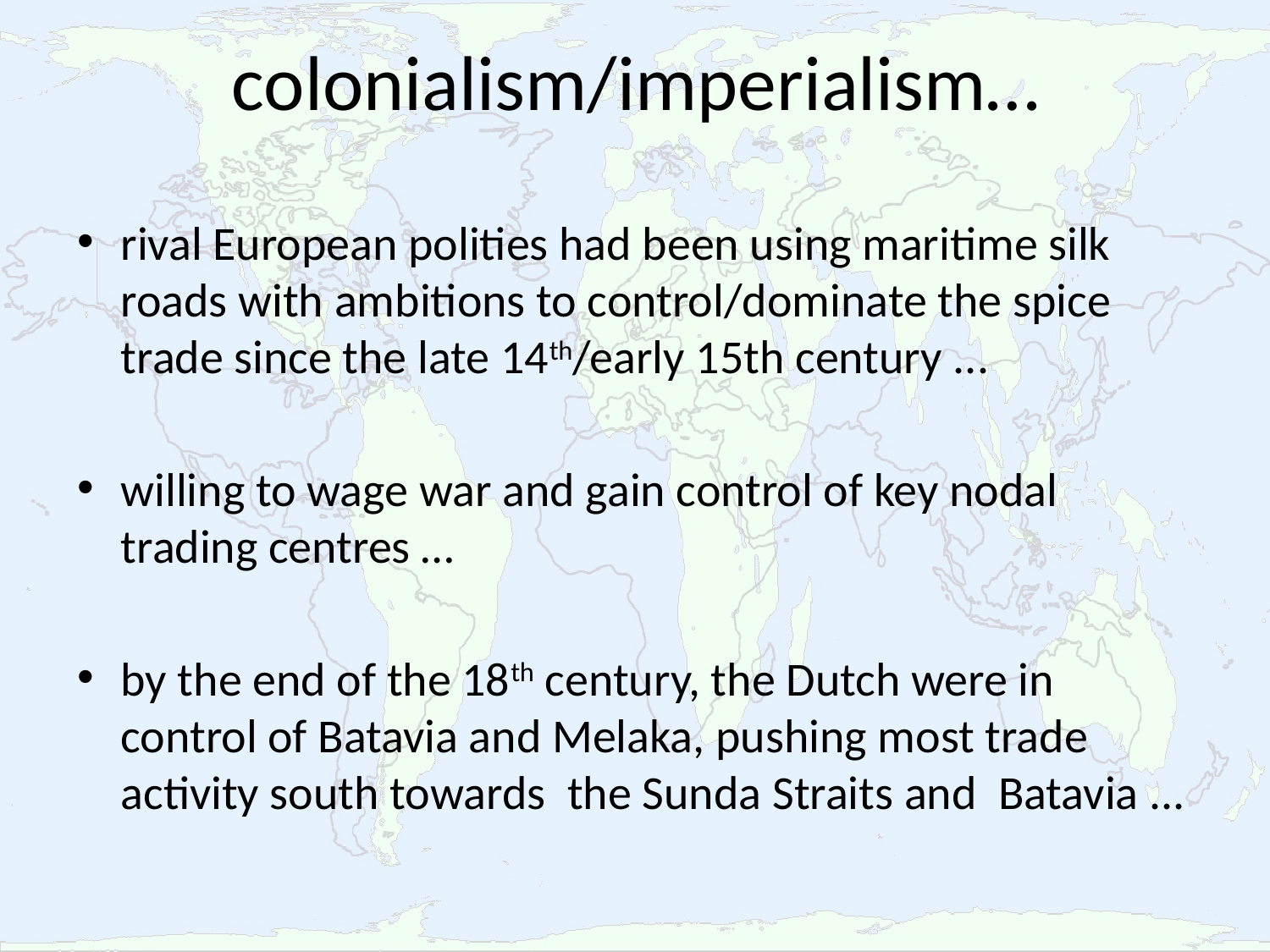

# colonialism/imperialism…
rival European polities had been using maritime silk roads with ambitions to control/dominate the spice trade since the late 14th/early 15th century ...

willing to wage war and gain control of key nodal trading centres …

by the end of the 18th century, the Dutch were in control of Batavia and Melaka, pushing most trade activity south towards  the Sunda Straits and  Batavia ...